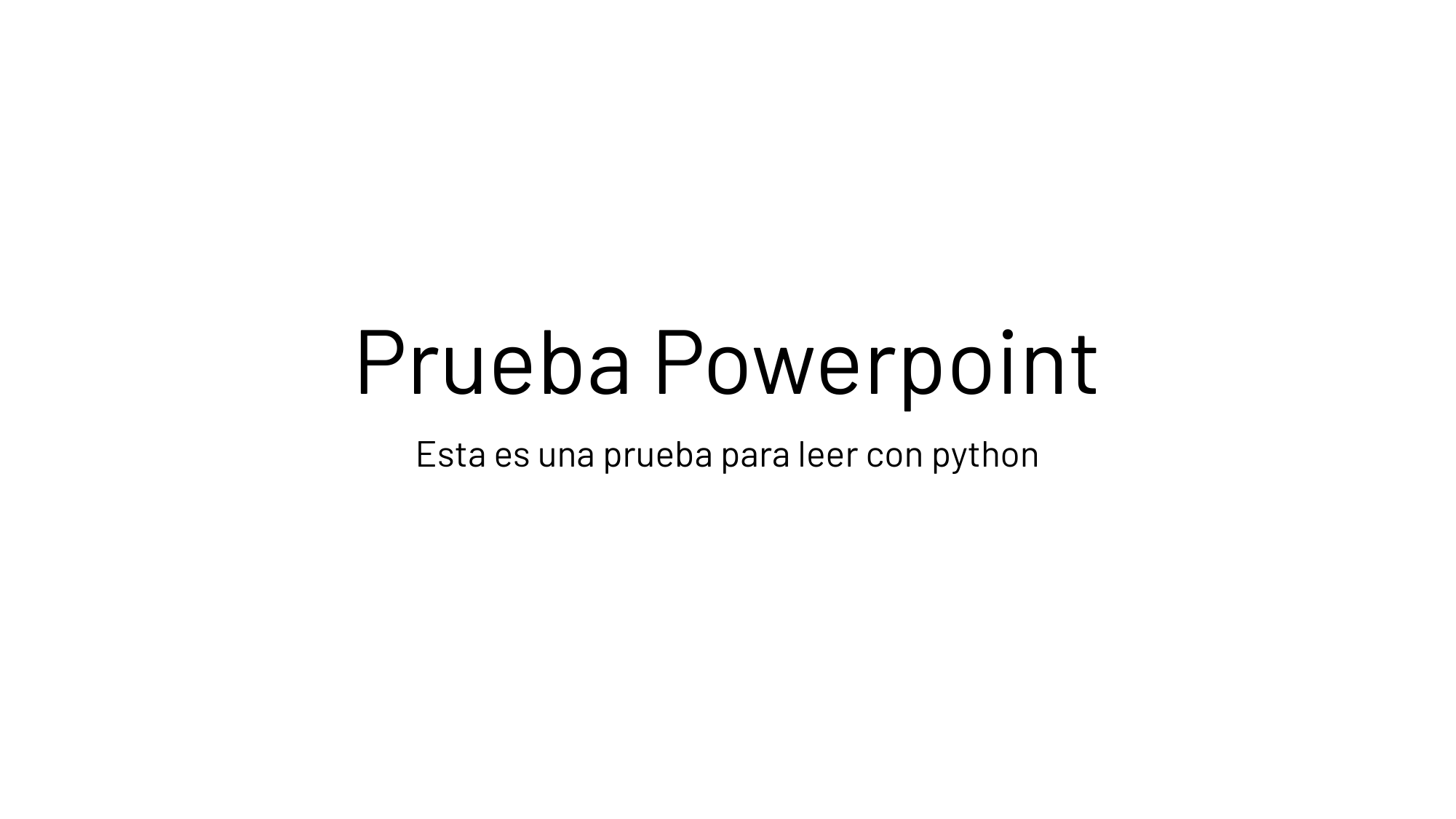

# Prueba Powerpoint
Esta es una prueba para leer con python